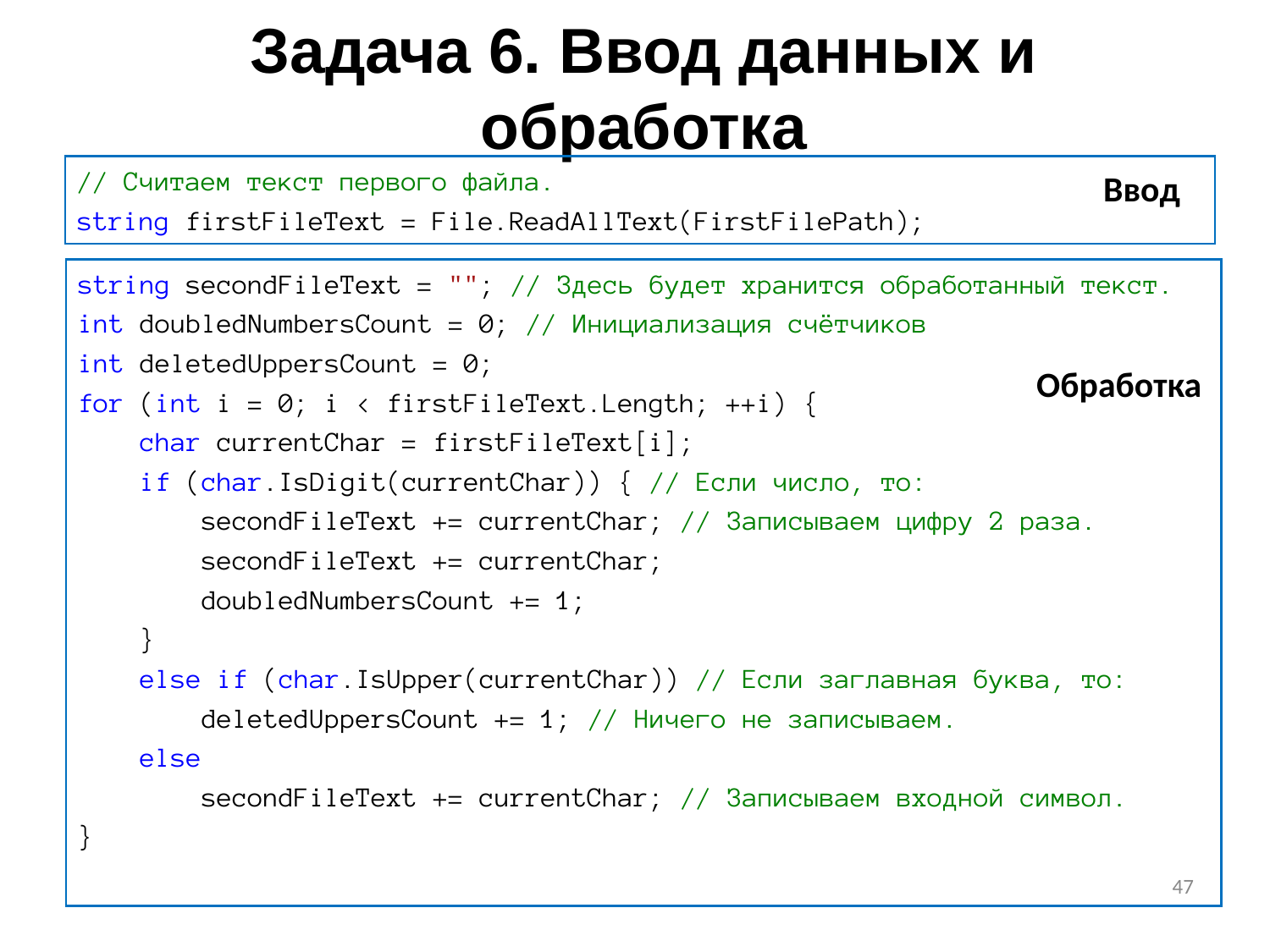

# Задача 6. Ввод данных и обработка
// Считаем текст первого файла.
string firstFileText = File.ReadAllText(FirstFilePath);

Ввод
string secondFileText = ""; // Здесь будет хранится обработанный текст.
int doubledNumbersCount = 0; // Инициализация счётчиков
int deletedUppersCount = 0;
for (int i = 0; i < firstFileText.Length; ++i) {
    char currentChar = firstFileText[i];
    if (char.IsDigit(currentChar)) { // Если число, то:
        secondFileText += currentChar; // Записываем цифру 2 раза.
        secondFileText += currentChar;
        doubledNumbersCount += 1;
    }
    else if (char.IsUpper(currentChar)) // Если заглавная буква, то:
        deletedUppersCount += 1; // Ничего не записываем.
    else
        secondFileText += currentChar; // Записываем входной символ.
}
Обработка
47